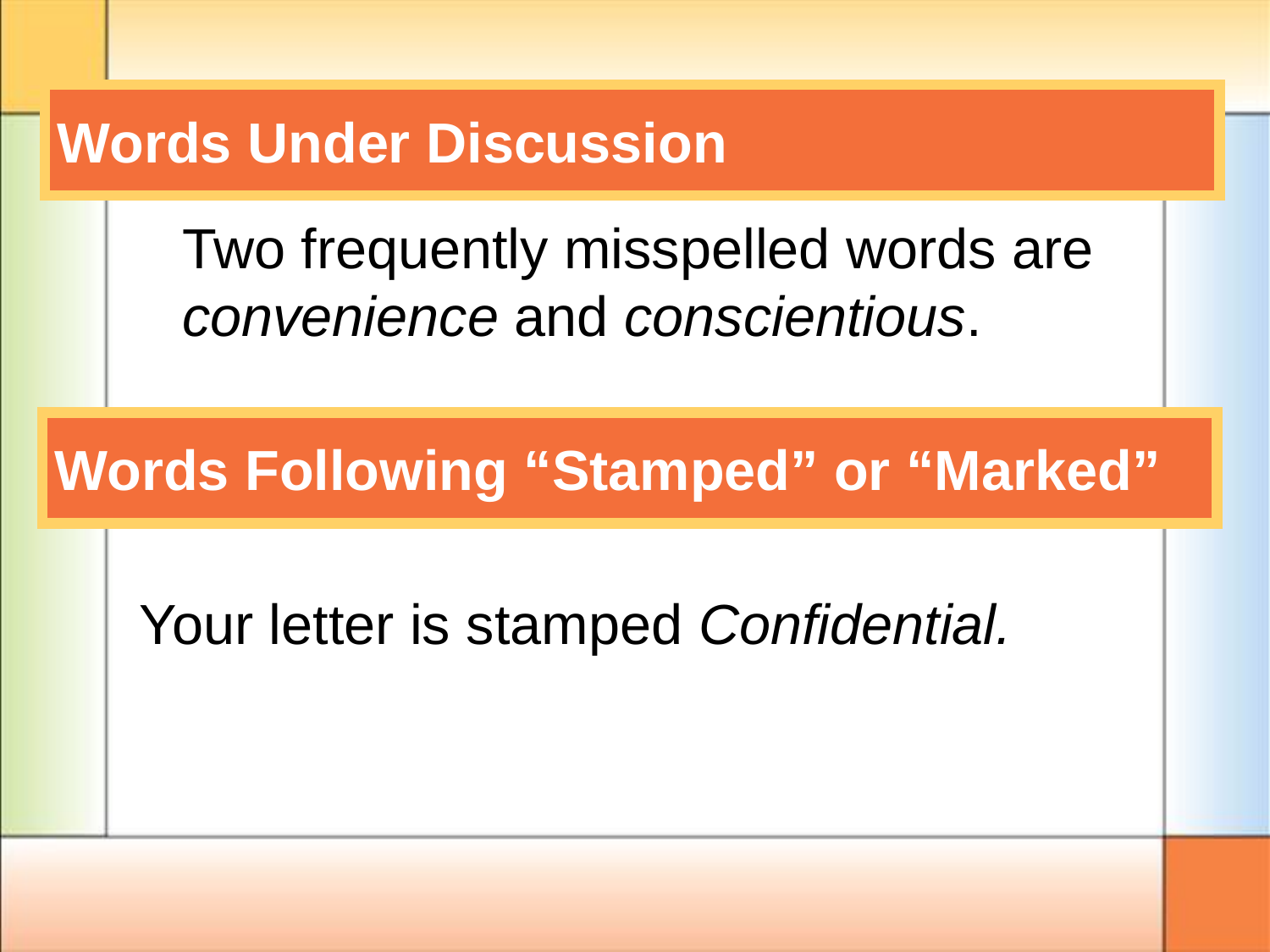

Words Under Discussion
Two frequently misspelled words are convenience and conscientious.
Words Following “Stamped” or “Marked”
Your letter is stamped Confidential.